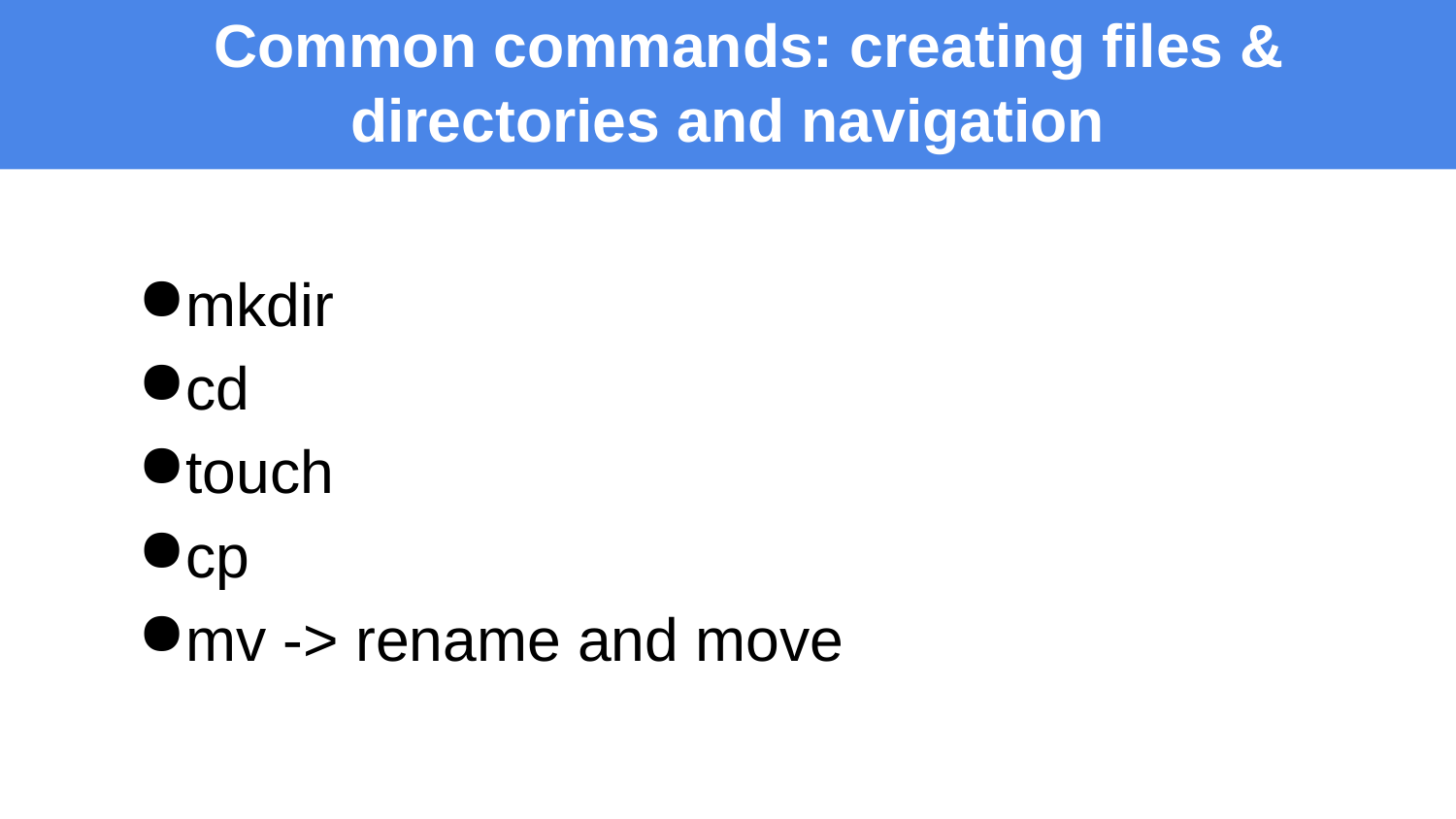

Common commands: creating files &  directories and navigation
mkdir
cd
touch
cp
mv -> rename and move